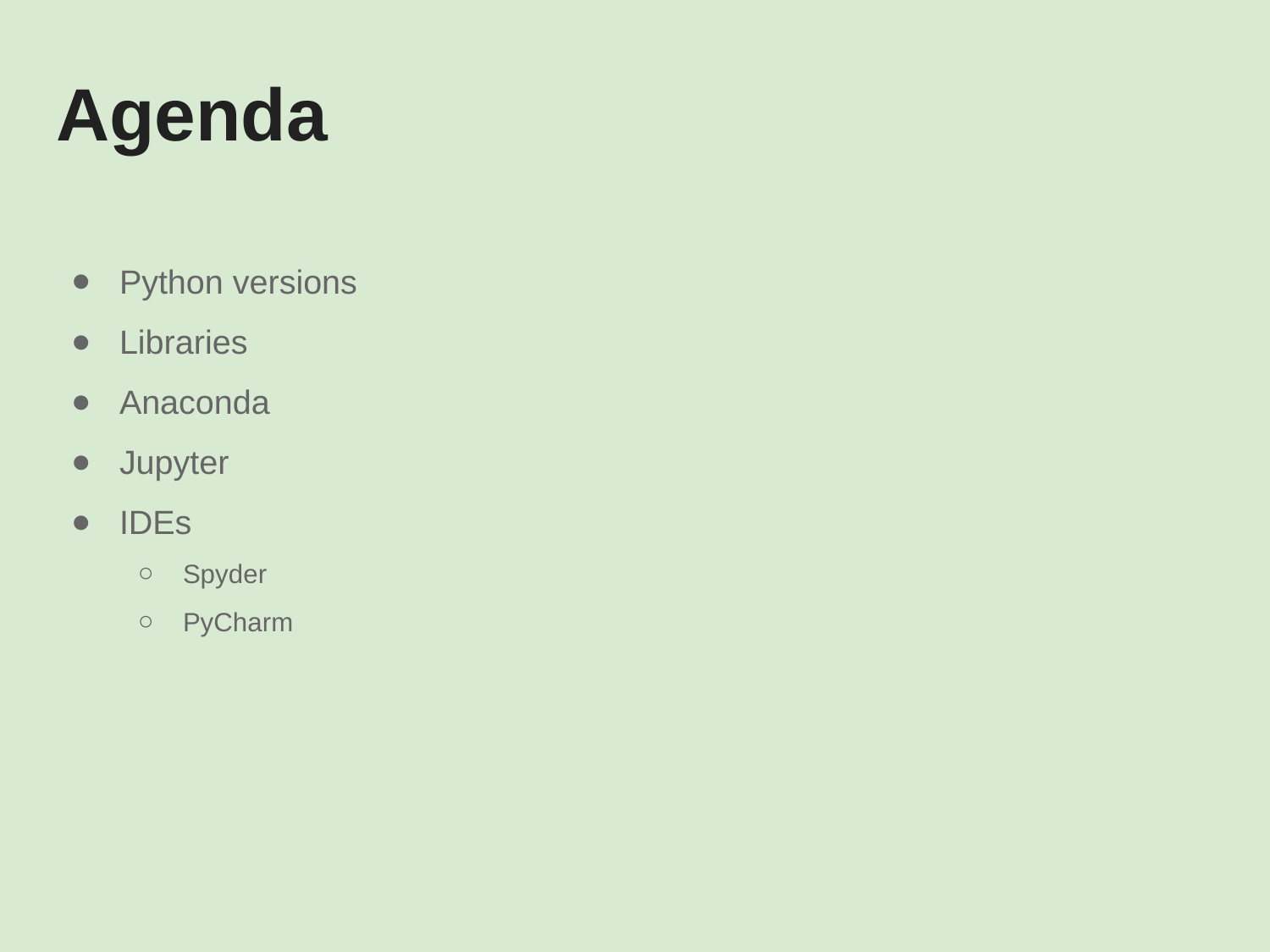

# Agenda
Python versions
Libraries
Anaconda
Jupyter
IDEs
Spyder
PyCharm